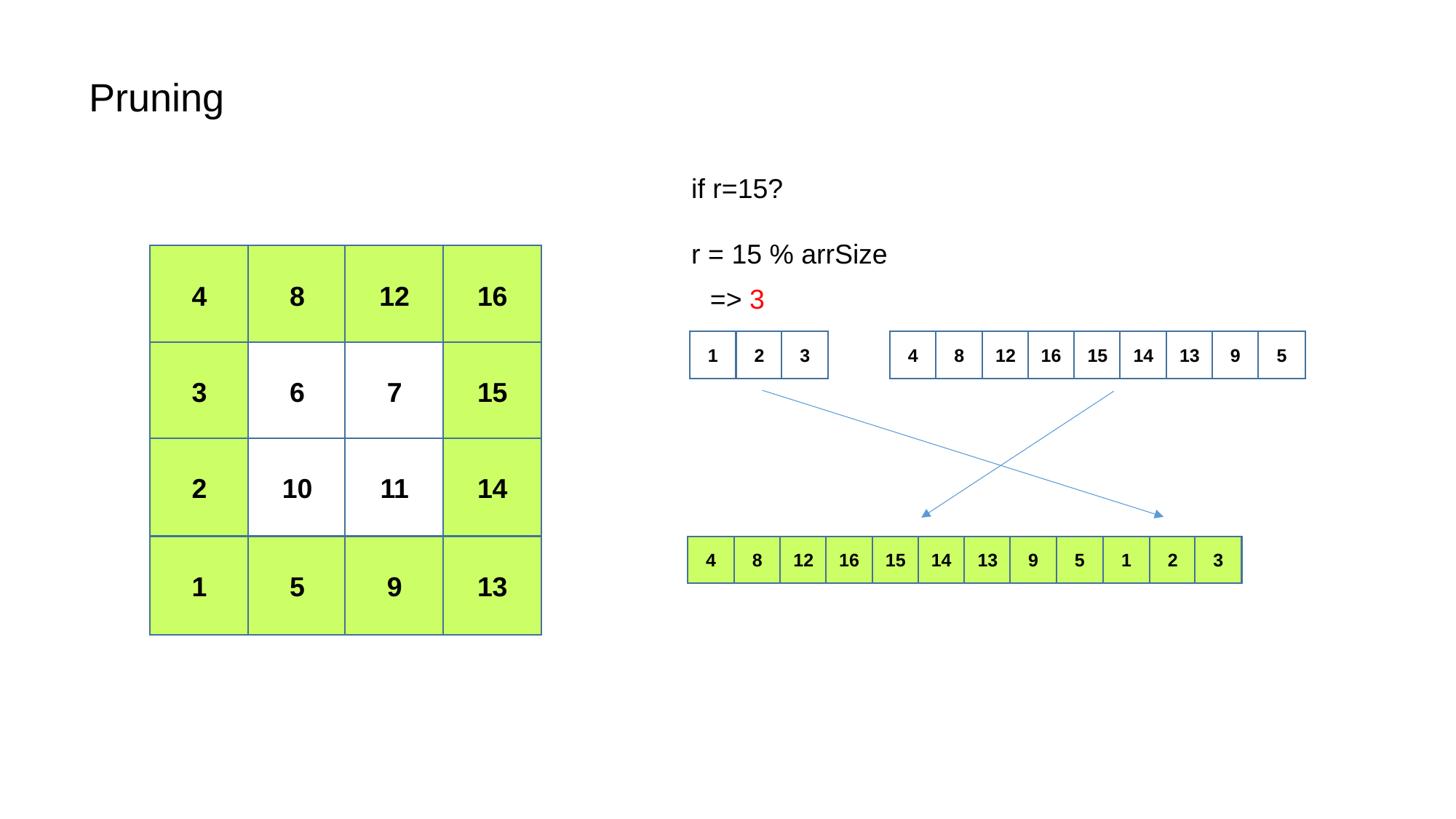

Pruning
if r=15?

r = 15 % arrSize
  => 3
4
8
12
16
1
2
3
4
8
12
16
15
14
13
9
5
3
6
7
15
2
10
11
14
1
5
9
13
4
8
12
16
15
14
13
9
5
1
2
3